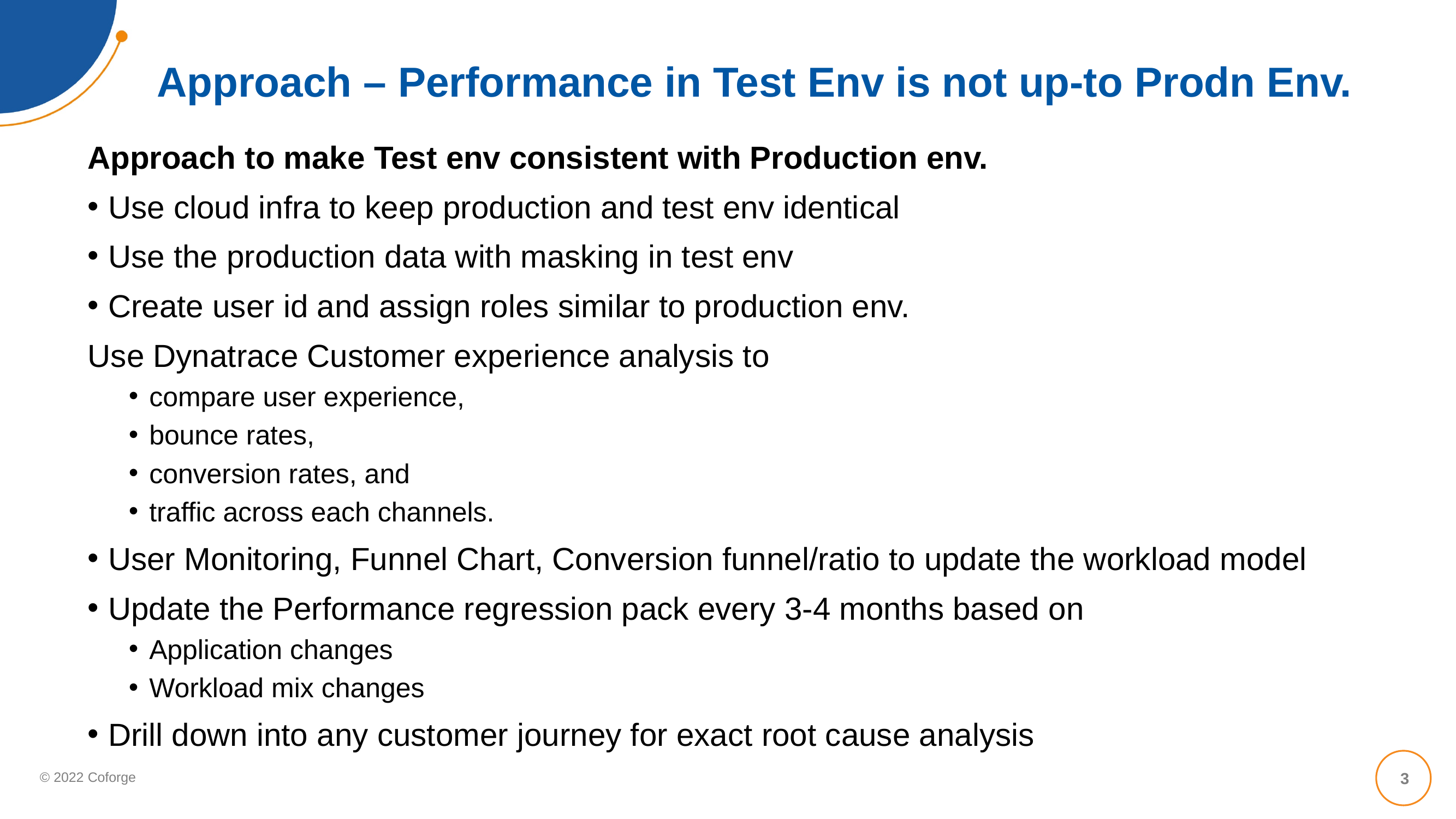

# Approach – Performance in Test Env is not up-to Prodn Env.
Approach to make Test env consistent with Production env.
Use cloud infra to keep production and test env identical
Use the production data with masking in test env
Create user id and assign roles similar to production env.
Use Dynatrace Customer experience analysis to
compare user experience,
bounce rates,
conversion rates, and
traffic across each channels.
User Monitoring, Funnel Chart, Conversion funnel/ratio to update the workload model
Update the Performance regression pack every 3-4 months based on
Application changes
Workload mix changes
Drill down into any customer journey for exact root cause analysis